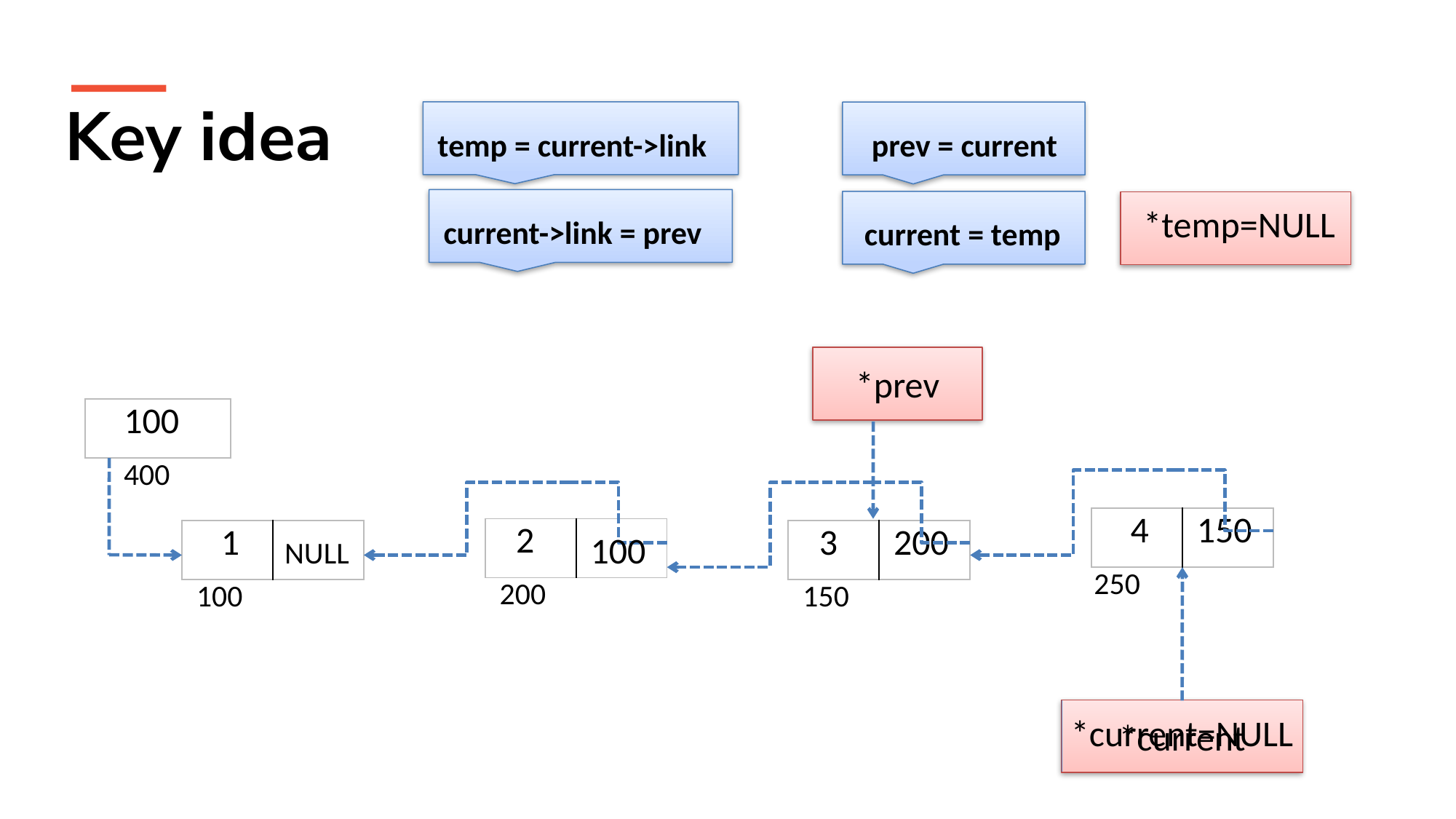

Key idea

temp = current->link

  prev = current

current->link = prev

 current = temp

 *temp=NULL

*prev
| 100 |
| --- |
400
 NULL
| 4 | 150 |
| --- | --- |
| 2 |  |
| --- | --- |
| 1 |  |
| --- | --- |
| 3 | 200 |
| --- | --- |
          100
250
200
100
150

*current
 *current=NULL